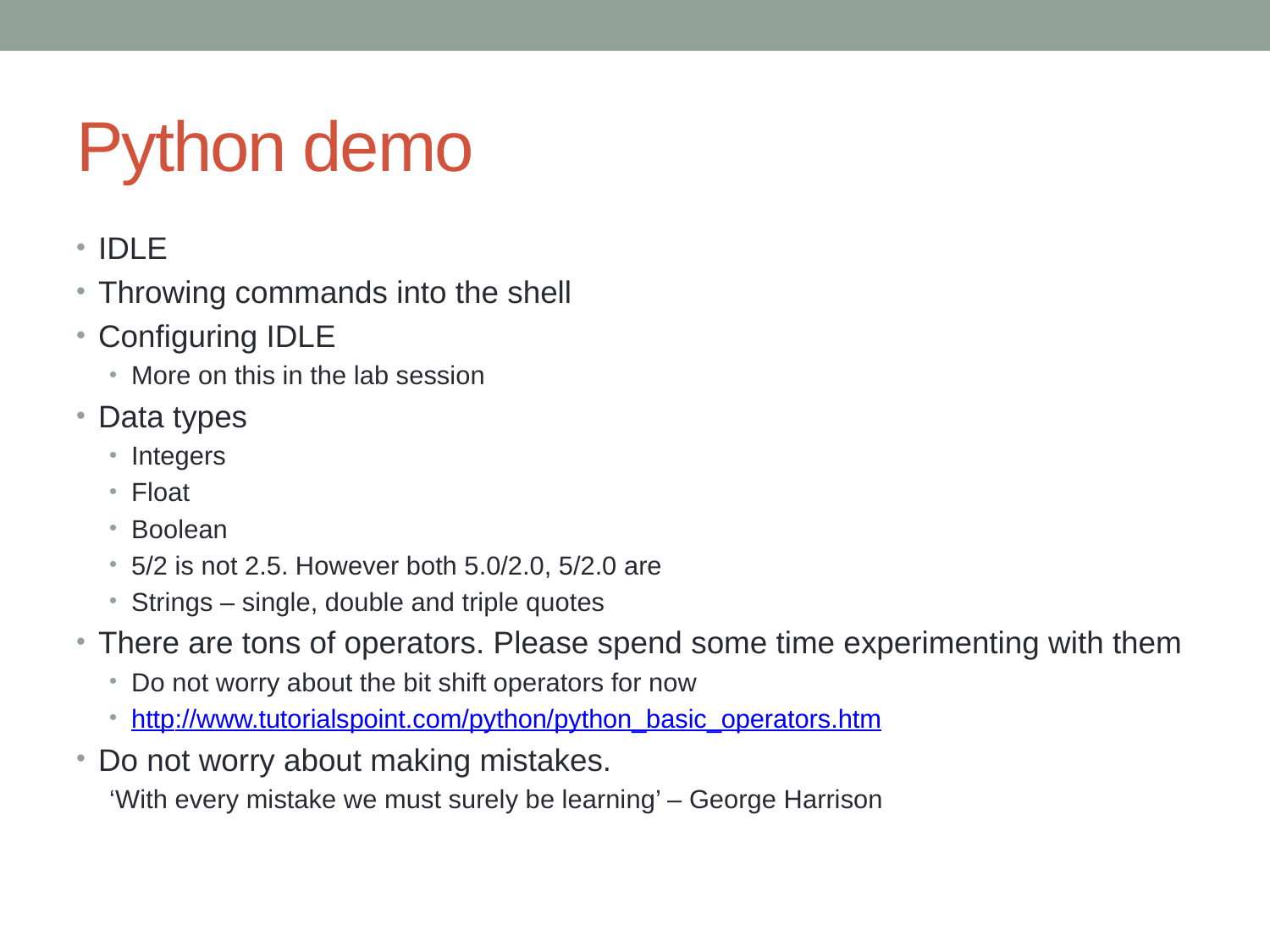

# Python demo
IDLE
Throwing commands into the shell
Configuring IDLE
More on this in the lab session
Data types
Integers
Float
Boolean
5/2 is not 2.5. However both 5.0/2.0, 5/2.0 are
Strings – single, double and triple quotes
There are tons of operators. Please spend some time experimenting with them
Do not worry about the bit shift operators for now
http://www.tutorialspoint.com/python/python_basic_operators.htm
Do not worry about making mistakes.
‘With every mistake we must surely be learning’ – George Harrison